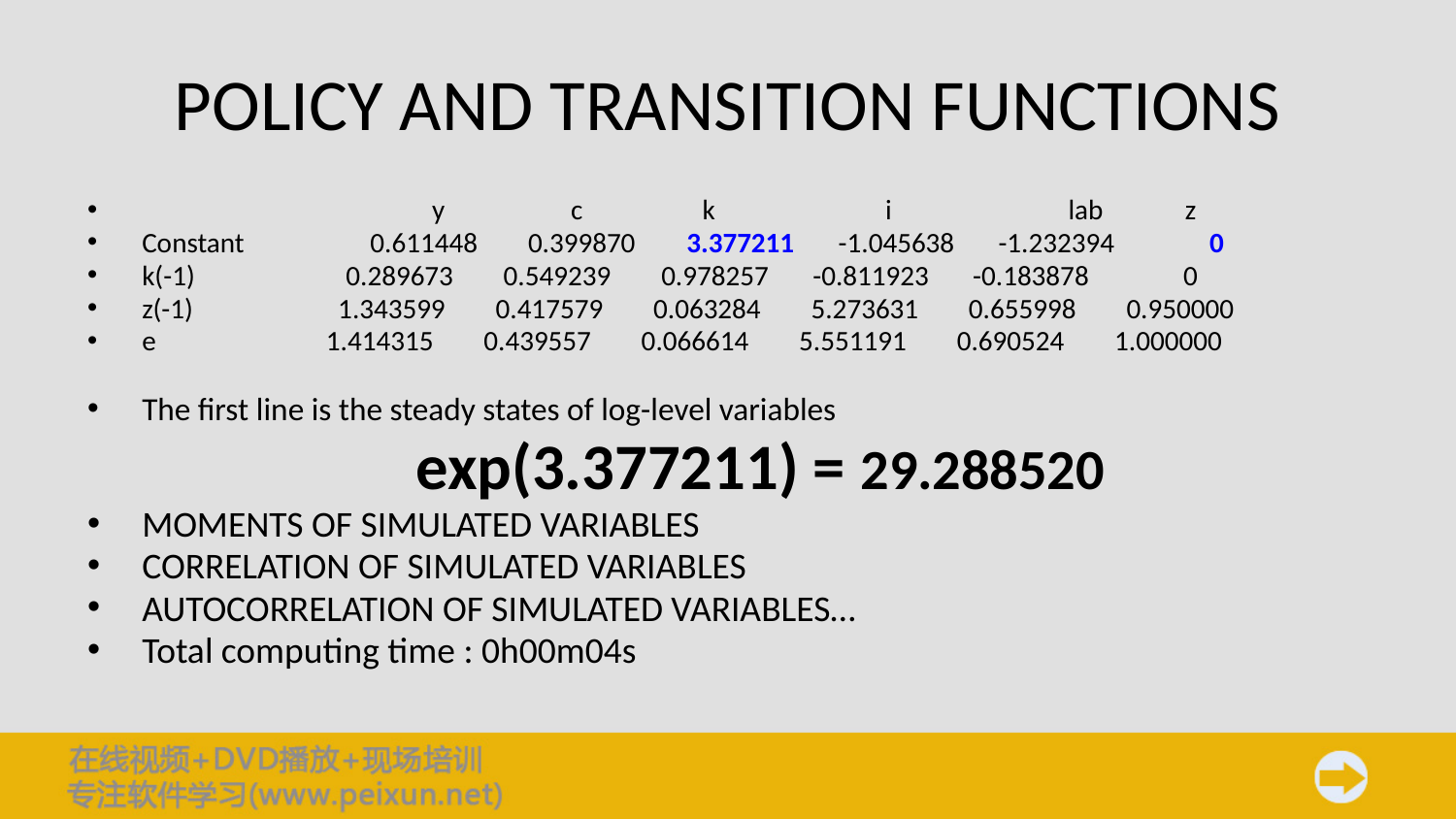

# POLICY AND TRANSITION FUNCTIONS
                                              y                    c                   k                           i                            lab             z
Constant                    0.611448        0.399870        3.377211       -1.045638       -1.232394               0
k(-1)                        0.289673        0.549239        0.978257       -0.811923       -0.183878               0
z(-1)                       1.343599        0.417579        0.063284        5.273631        0.655998        0.950000
e                           1.414315        0.439557        0.066614        5.551191        0.690524        1.000000

The first line is the steady states of log-level variables
exp(3.377211) = 29.288520
MOMENTS OF SIMULATED VARIABLES
CORRELATION OF SIMULATED VARIABLES
AUTOCORRELATION OF SIMULATED VARIABLES…
Total computing time : 0h00m04s